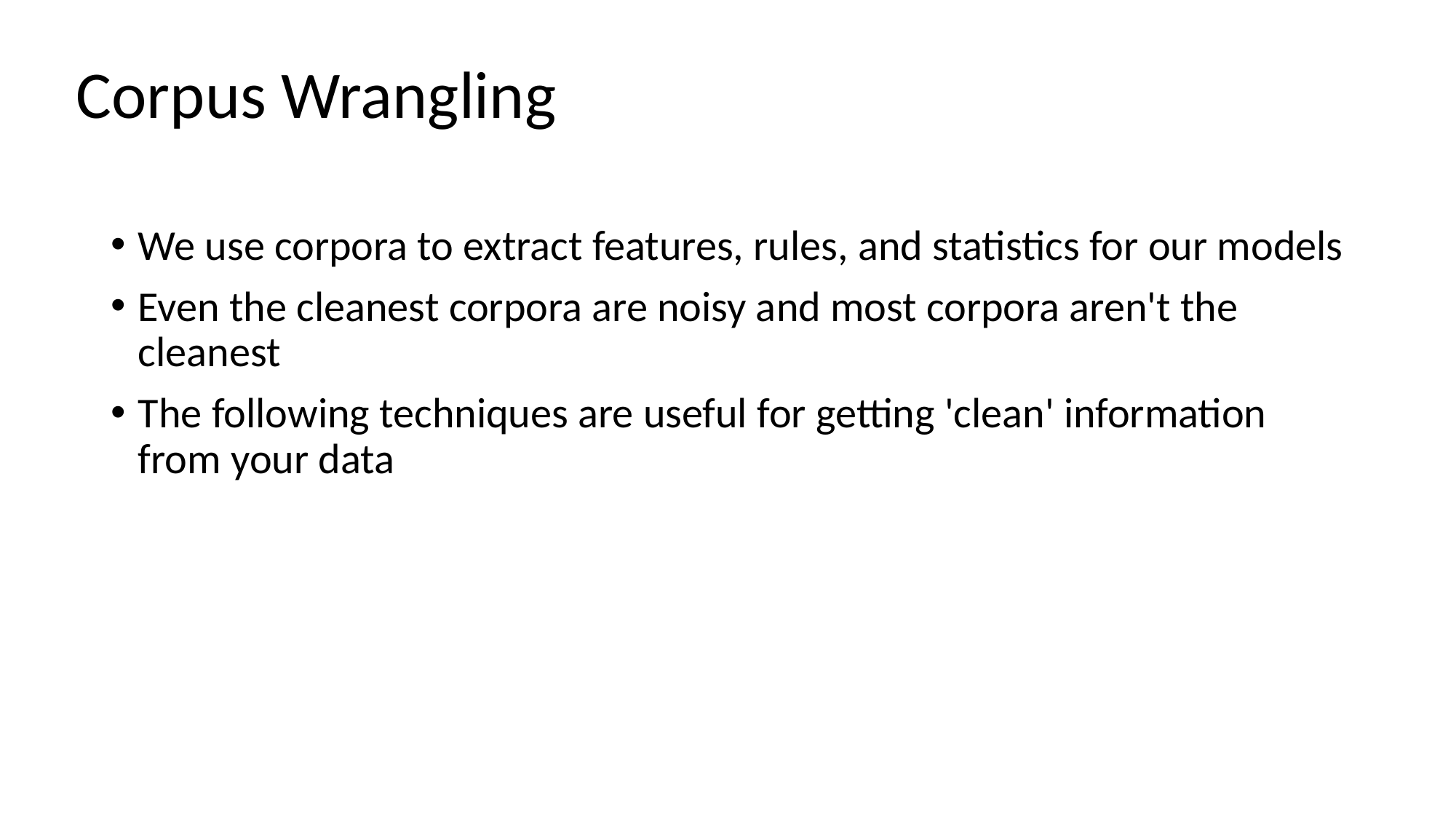

# Corpus Wrangling
We use corpora to extract features, rules, and statistics for our models
Even the cleanest corpora are noisy and most corpora aren't the cleanest
The following techniques are useful for getting 'clean' information from your data